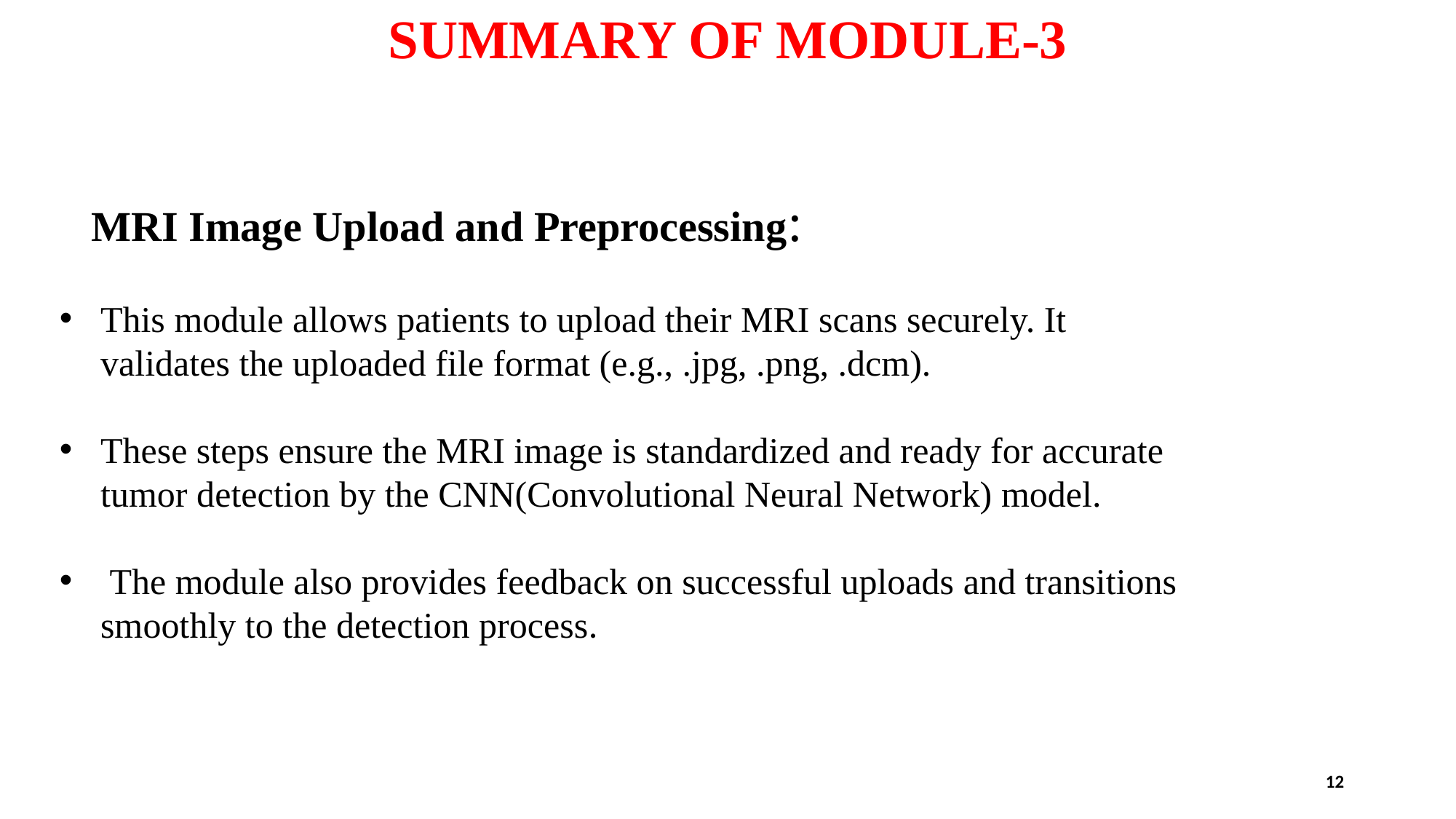

# SUMMARY OF MODULE-3

   MRI Image Upload and Preprocessing:

This module allows patients to upload their MRI scans securely. It validates the uploaded file format (e.g., .jpg, .png, .dcm).

These steps ensure the MRI image is standardized and ready for accurate tumor detection by the CNN(Convolutional Neural Network) model.

 The module also provides feedback on successful uploads and transitions smoothly to the detection process.
12